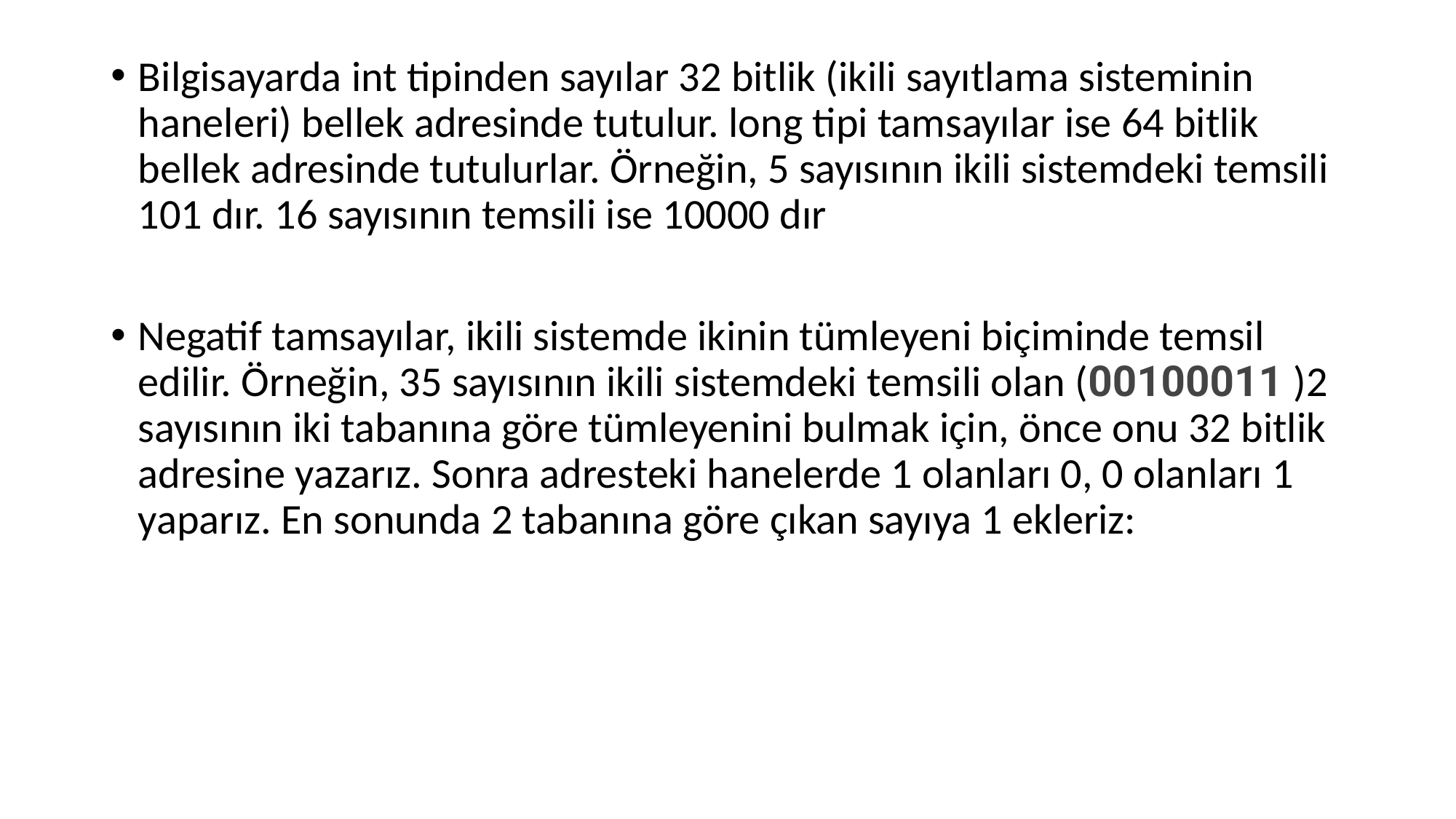

Bilgisayarda int tipinden sayılar 32 bitlik (ikili sayıtlama sisteminin haneleri) bellek adresinde tutulur. long tipi tamsayılar ise 64 bitlik bellek adresinde tutulurlar. Örneğin, 5 sayısının ikili sistemdeki temsili 101 dır. 16 sayısının temsili ise 10000 dır

Negatif tamsayılar, ikili sistemde ikinin tümleyeni biçiminde temsil edilir. Örneğin, 35 sayısının ikili sistemdeki temsili olan (00100011 )2 sayısının iki tabanına göre tümleyenini bulmak için, önce onu 32 bitlik adresine yazarız. Sonra adresteki hanelerde 1 olanları 0, 0 olanları 1 yaparız. En sonunda 2 tabanına göre çıkan sayıya 1 ekleriz: